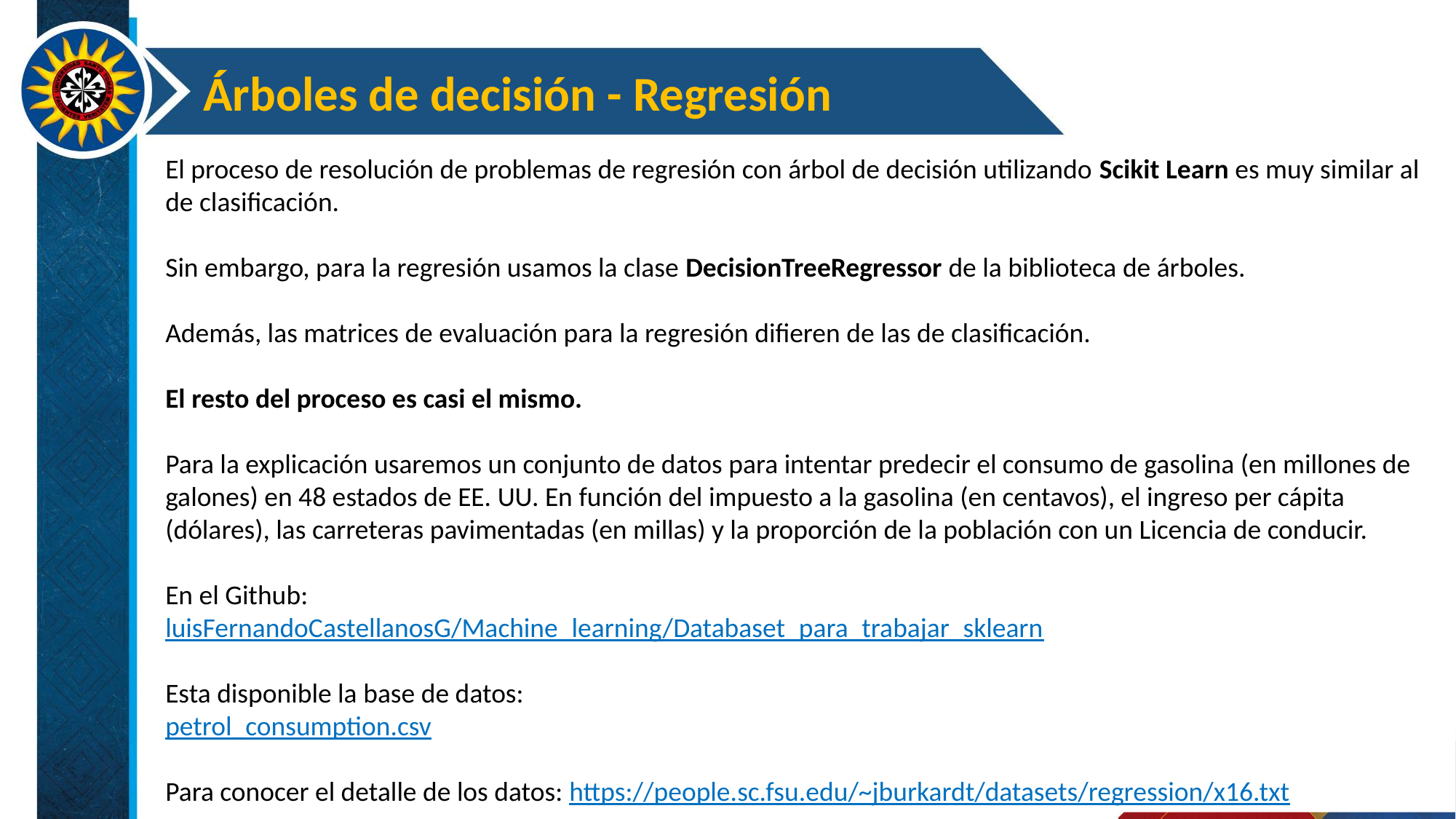

Árboles de decisión - Regresión
El proceso de resolución de problemas de regresión con árbol de decisión utilizando Scikit Learn es muy similar al de clasificación.

Sin embargo, para la regresión usamos la clase DecisionTreeRegressor de la biblioteca de árboles.

Además, las matrices de evaluación para la regresión difieren de las de clasificación.

El resto del proceso es casi el mismo.

Para la explicación usaremos un conjunto de datos para intentar predecir el consumo de gasolina (en millones de galones) en 48 estados de EE. UU. En función del impuesto a la gasolina (en centavos), el ingreso per cápita (dólares), las carreteras pavimentadas (en millas) y la proporción de la población con un Licencia de conducir.

En el Github:
luisFernandoCastellanosG/Machine_learning/Databaset_para_trabajar_sklearn

Esta disponible la base de datos:
petrol_consumption.csv

Para conocer el detalle de los datos: https://people.sc.fsu.edu/~jburkardt/datasets/regression/x16.txt